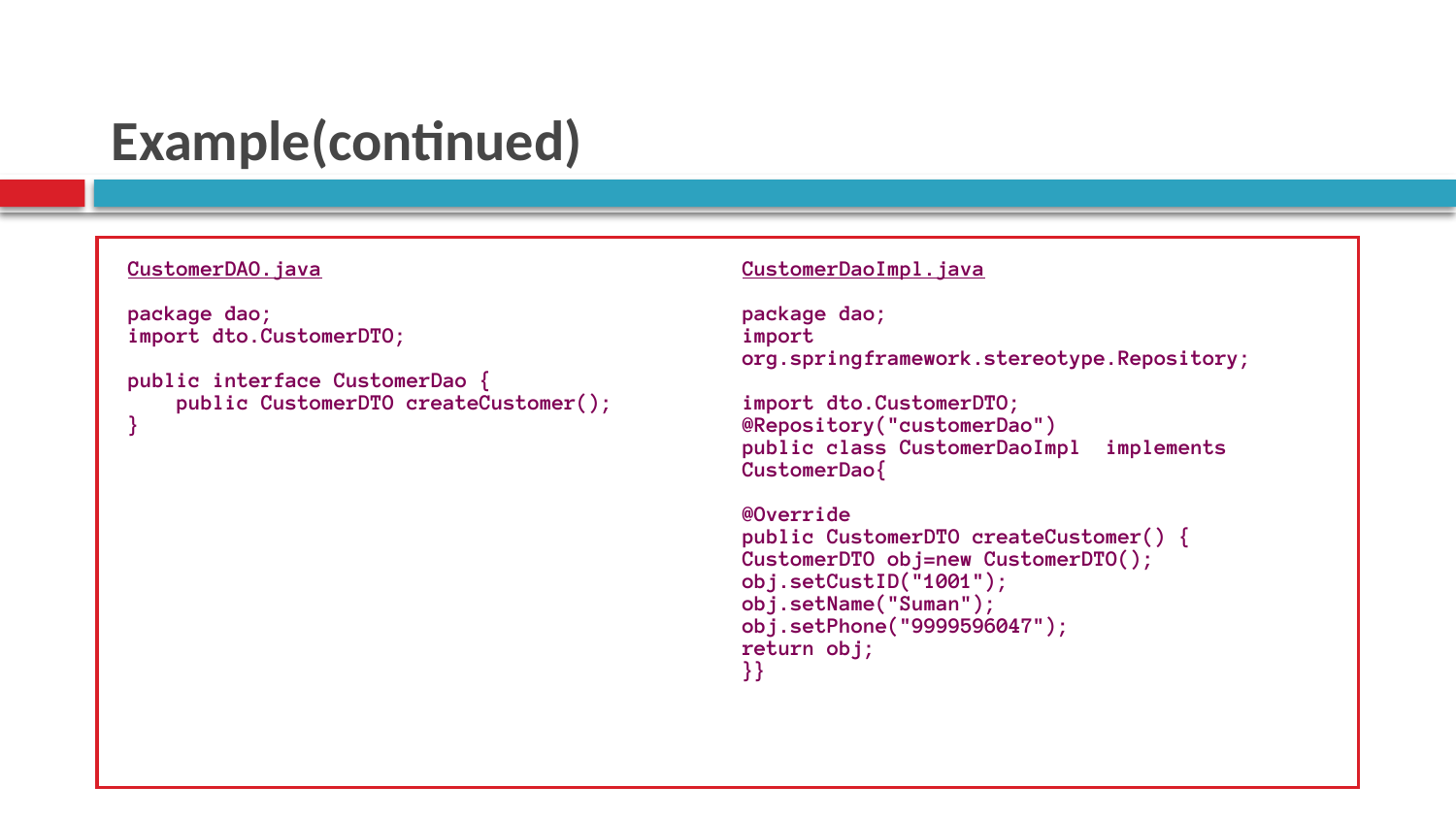

# Example(continued)

| CustomerDAO.java package dao; import dto.CustomerDTO; public interface CustomerDao { public CustomerDTO createCustomer(); } | CustomerDaoImpl.java package dao; import org.springframework.stereotype.Repository; import dto.CustomerDTO; @Repository("customerDao") public class CustomerDaoImpl implements CustomerDao{ @Override public CustomerDTO createCustomer() { CustomerDTO obj=new CustomerDTO(); obj.setCustID("1001"); obj.setName("Suman"); obj.setPhone("9999596047"); return obj; }} |
| --- | --- |